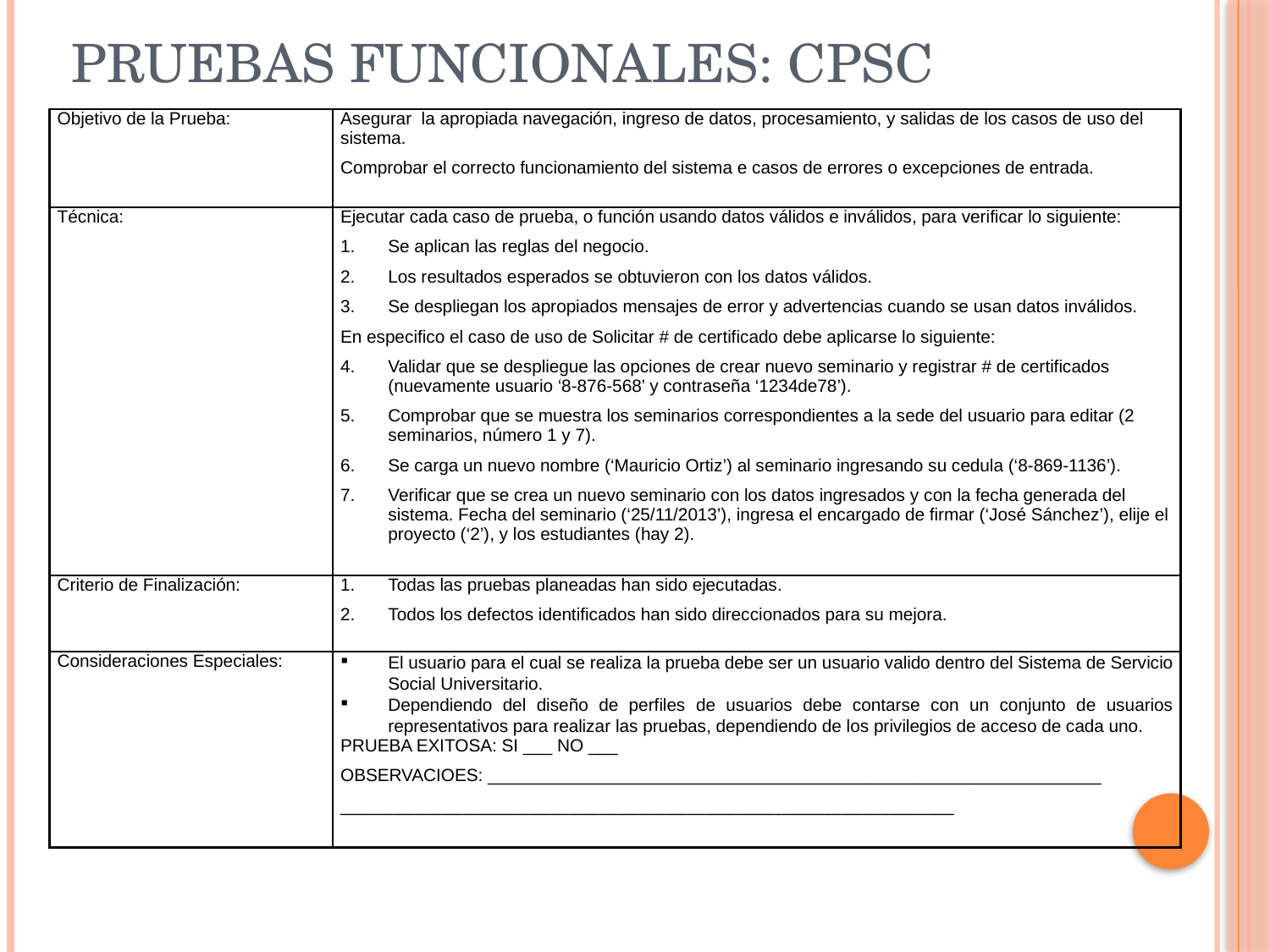

# Pruebas Funcionales: CPSC
| Objetivo de la Prueba: | Asegurar la apropiada navegación, ingreso de datos, procesamiento, y salidas de los casos de uso del sistema. Comprobar el correcto funcionamiento del sistema e casos de errores o excepciones de entrada. |
| --- | --- |
| Técnica: | Ejecutar cada caso de prueba, o función usando datos válidos e inválidos, para verificar lo siguiente: Se aplican las reglas del negocio. Los resultados esperados se obtuvieron con los datos válidos. Se despliegan los apropiados mensajes de error y advertencias cuando se usan datos inválidos. En especifico el caso de uso de Solicitar # de certificado debe aplicarse lo siguiente: Validar que se despliegue las opciones de crear nuevo seminario y registrar # de certificados (nuevamente usuario ‘8-876-568’ y contraseña ‘1234de78’). Comprobar que se muestra los seminarios correspondientes a la sede del usuario para editar (2 seminarios, número 1 y 7). Se carga un nuevo nombre (‘Mauricio Ortiz’) al seminario ingresando su cedula (‘8-869-1136’). Verificar que se crea un nuevo seminario con los datos ingresados y con la fecha generada del sistema. Fecha del seminario (‘25/11/2013’), ingresa el encargado de firmar (‘José Sánchez’), elije el proyecto (‘2’), y los estudiantes (hay 2). |
| Criterio de Finalización: | Todas las pruebas planeadas han sido ejecutadas. Todos los defectos identificados han sido direccionados para su mejora. |
| Consideraciones Especiales: | El usuario para el cual se realiza la prueba debe ser un usuario valido dentro del Sistema de Servicio Social Universitario. Dependiendo del diseño de perfiles de usuarios debe contarse con un conjunto de usuarios representativos para realizar las pruebas, dependiendo de los privilegios de acceso de cada uno. PRUEBA EXITOSA: SI \_\_\_ NO \_\_\_ OBSERVACIOES: \_\_\_\_\_\_\_\_\_\_\_\_\_\_\_\_\_\_\_\_\_\_\_\_\_\_\_\_\_\_\_\_\_\_\_\_\_\_\_\_\_\_\_\_\_\_\_\_\_\_\_\_\_\_\_\_\_\_\_\_\_\_\_ \_\_\_\_\_\_\_\_\_\_\_\_\_\_\_\_\_\_\_\_\_\_\_\_\_\_\_\_\_\_\_\_\_\_\_\_\_\_\_\_\_\_\_\_\_\_\_\_\_\_\_\_\_\_\_\_\_\_\_\_\_\_\_ |